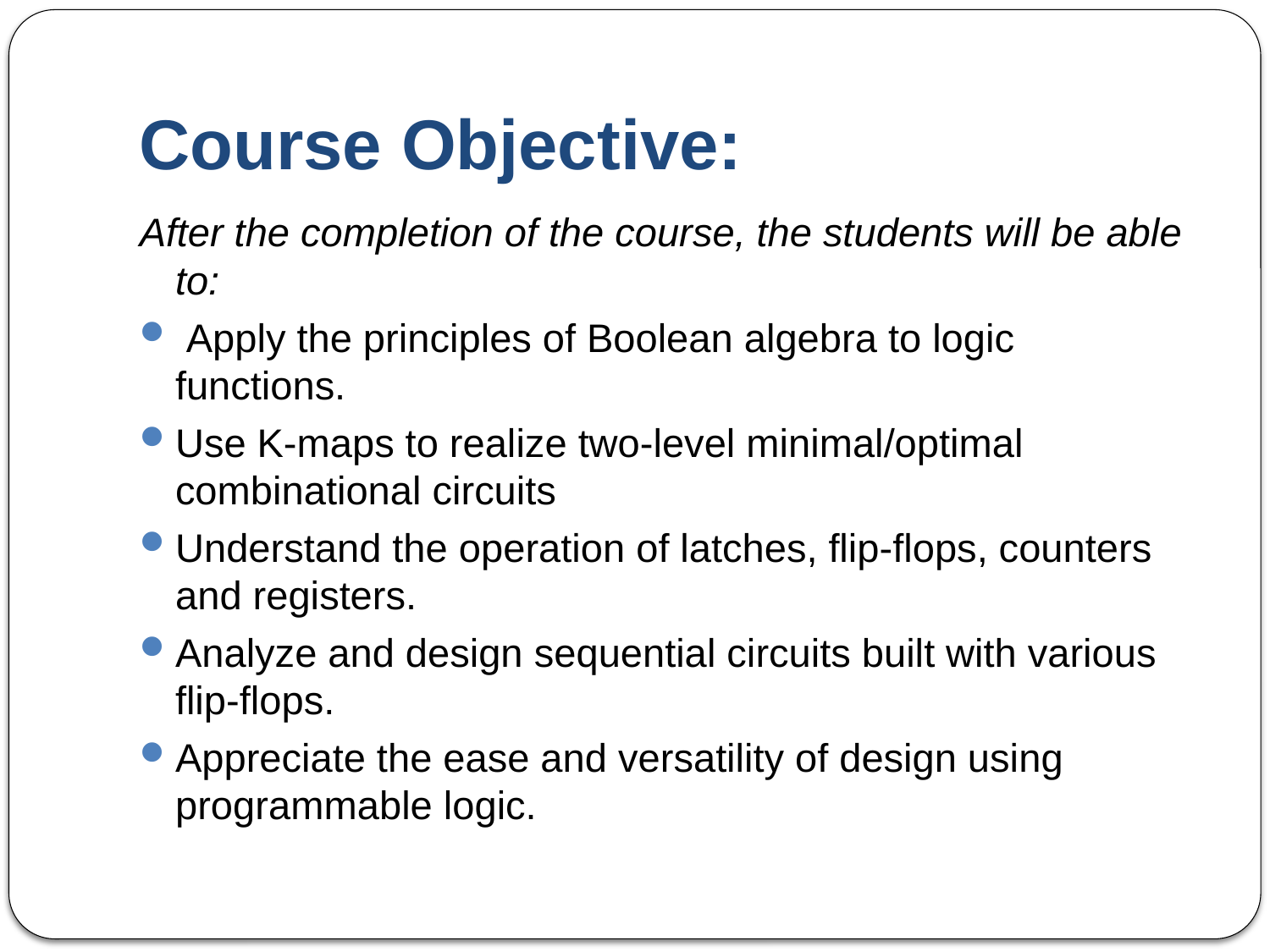

# Course Objective:
After the completion of the course, the students will be able to:
 Apply the principles of Boolean algebra to logic functions.
Use K-maps to realize two-level minimal/optimal combinational circuits
Understand the operation of latches, flip-flops, counters and registers.
Analyze and design sequential circuits built with various flip-flops.
Appreciate the ease and versatility of design using programmable logic.